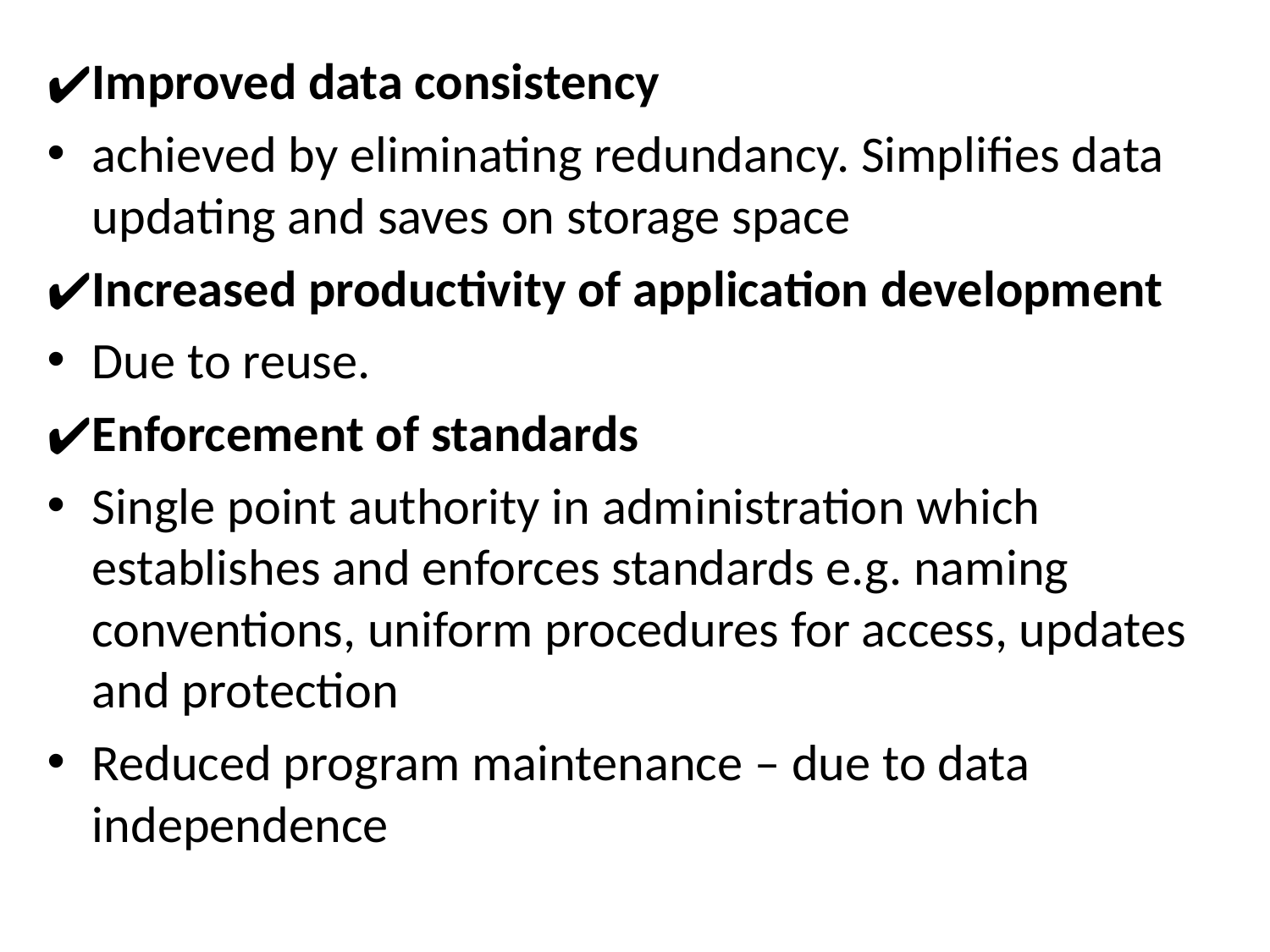

Improved data consistency
achieved by eliminating redundancy. Simplifies data updating and saves on storage space
Increased productivity of application development
Due to reuse.
Enforcement of standards
Single point authority in administration which establishes and enforces standards e.g. naming conventions, uniform procedures for access, updates and protection
Reduced program maintenance – due to data independence